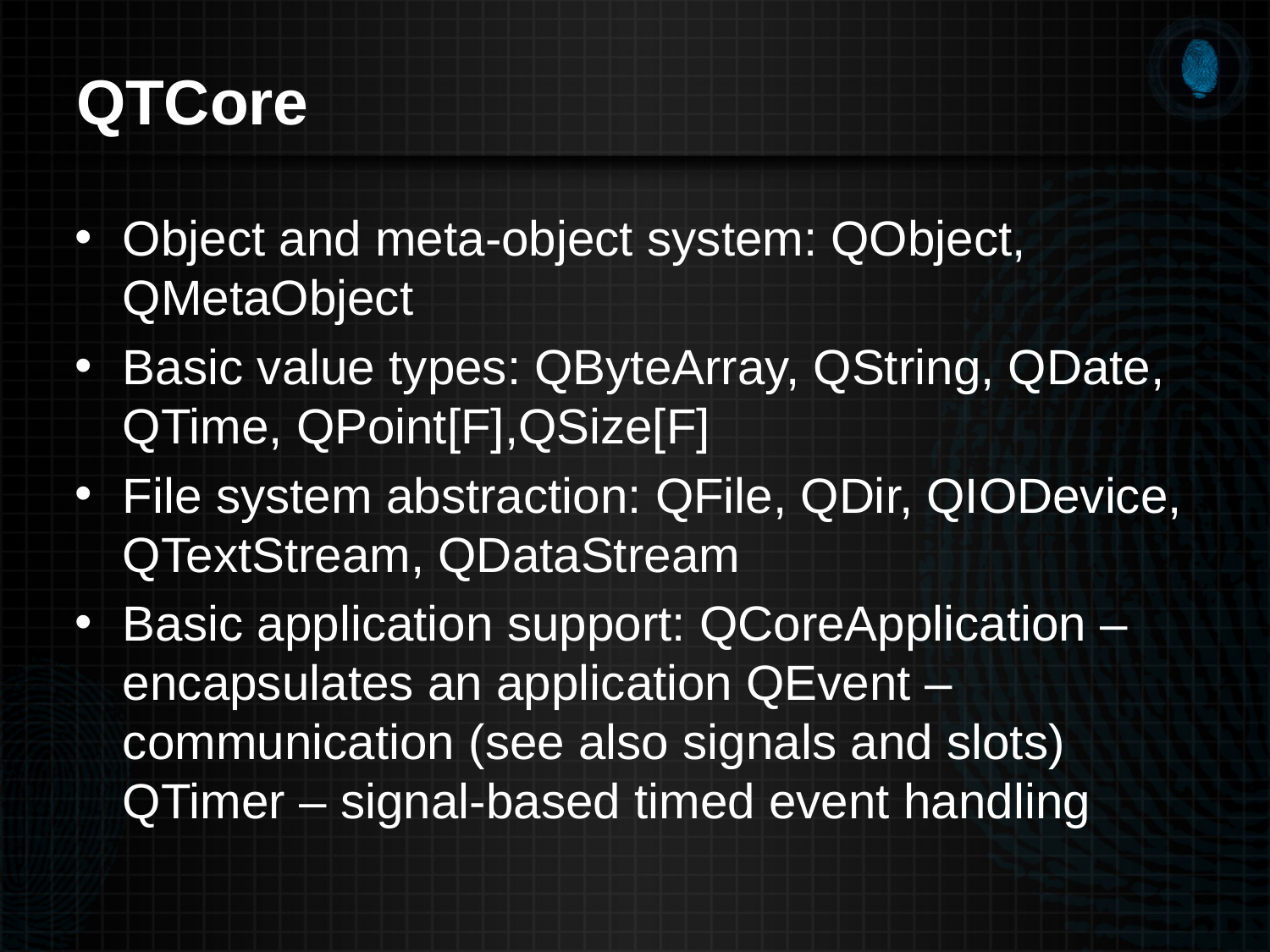

# QTCore
Object and meta-object system: QObject, QMetaObject
Basic value types: QByteArray, QString, QDate, QTime, QPoint[F],QSize[F]
File system abstraction: QFile, QDir, QIODevice, QTextStream, QDataStream
Basic application support: QCoreApplication – encapsulates an application QEvent – communication (see also signals and slots) QTimer – signal-based timed event handling